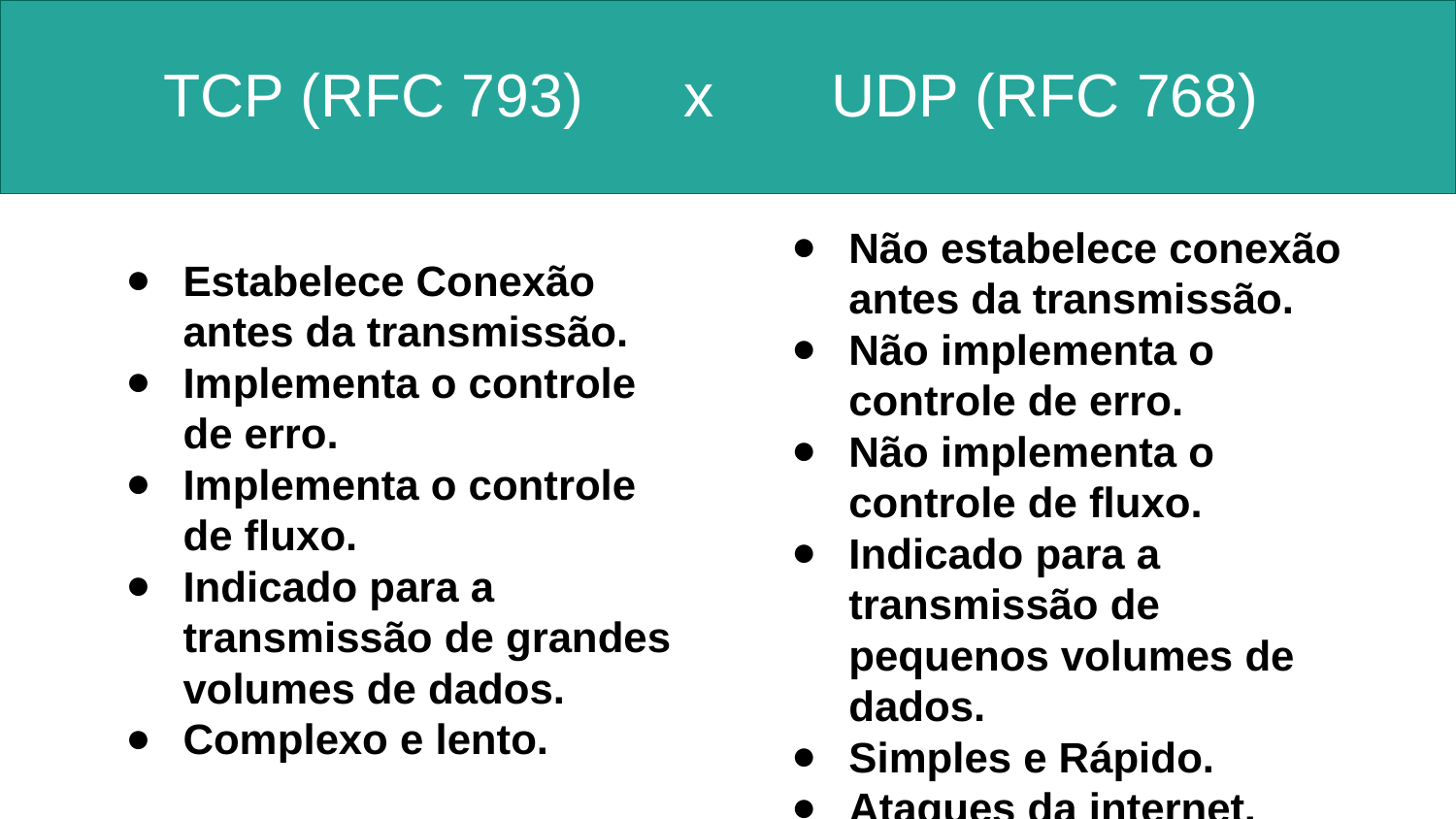

TCP (RFC 793)      x       UDP (RFC 768)
Não estabelece conexão antes da transmissão.
Não implementa o controle de erro.
Não implementa o controle de fluxo.
Indicado para a transmissão de pequenos volumes de dados.
Simples e Rápido.
Ataques da internet.

Estabelece Conexão antes da transmissão.
Implementa o controle de erro.
Implementa o controle de fluxo.
Indicado para a transmissão de grandes volumes de dados.
Complexo e lento.